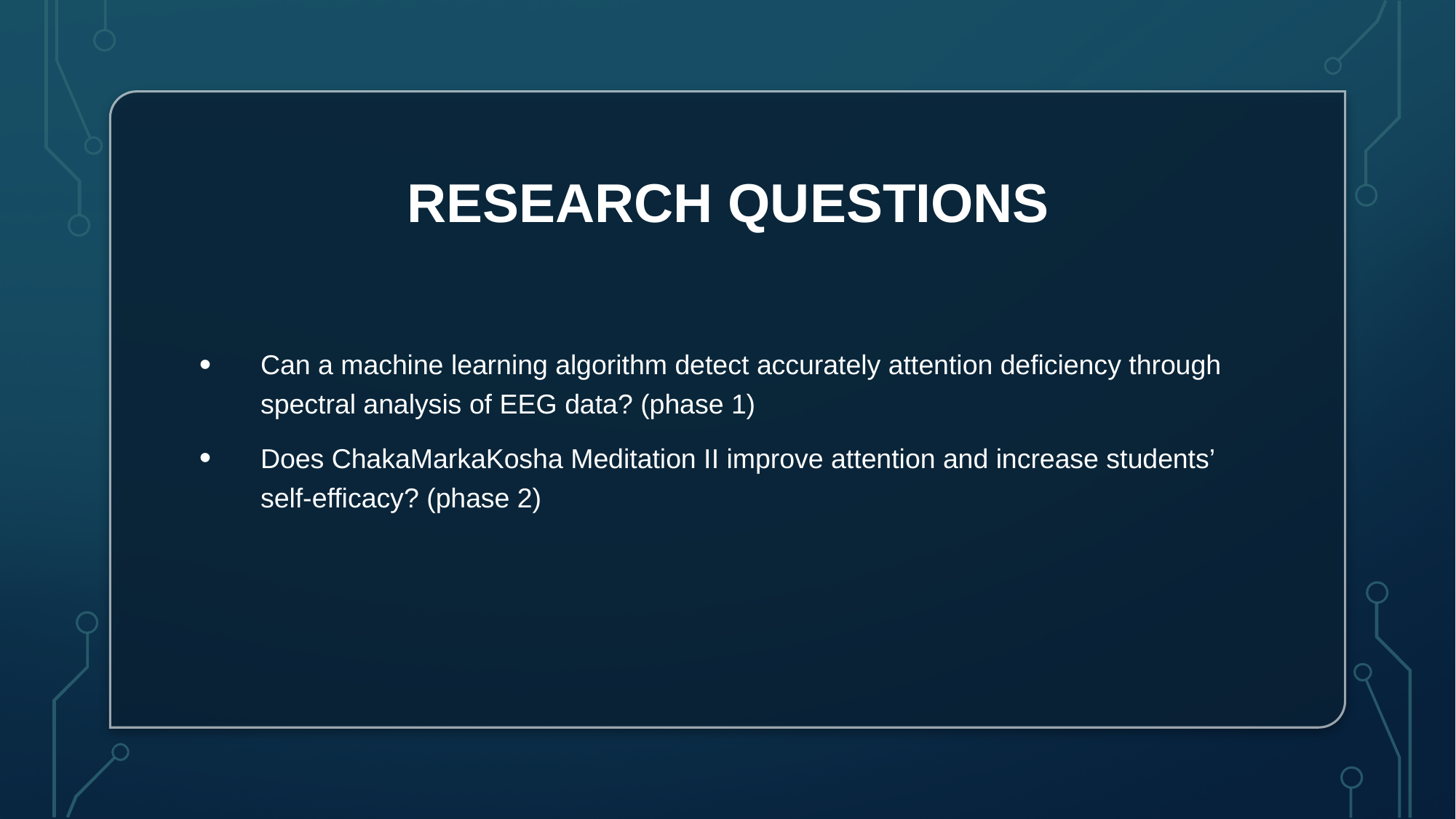

# Research questions
Can a machine learning algorithm detect accurately attention deficiency through spectral analysis of EEG data? (phase 1)
Does ChakaMarkaKosha Meditation II improve attention and increase students’ self-efficacy? (phase 2)